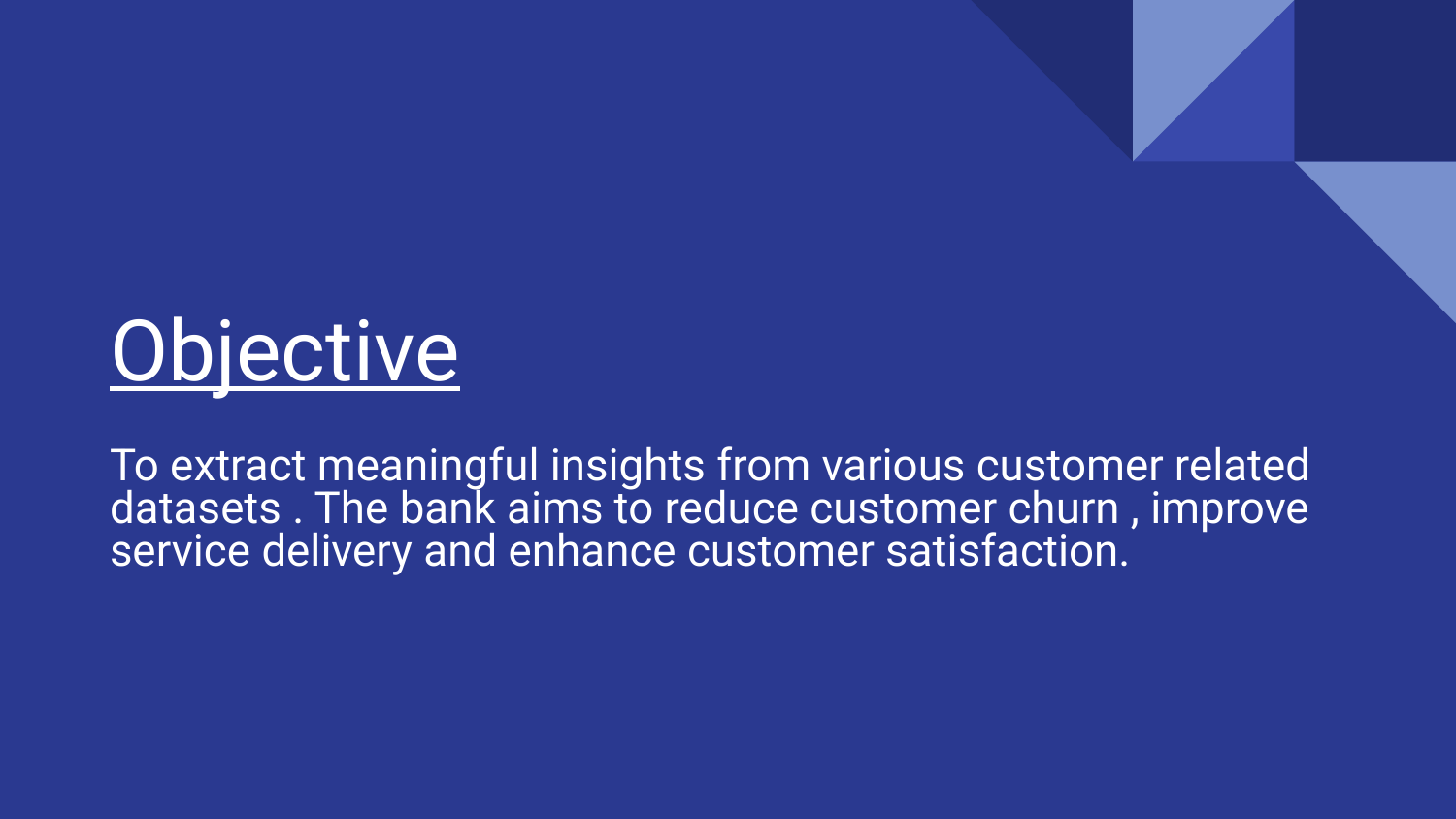

# Objective
To extract meaningful insights from various customer related datasets . The bank aims to reduce customer churn , improve service delivery and enhance customer satisfaction.